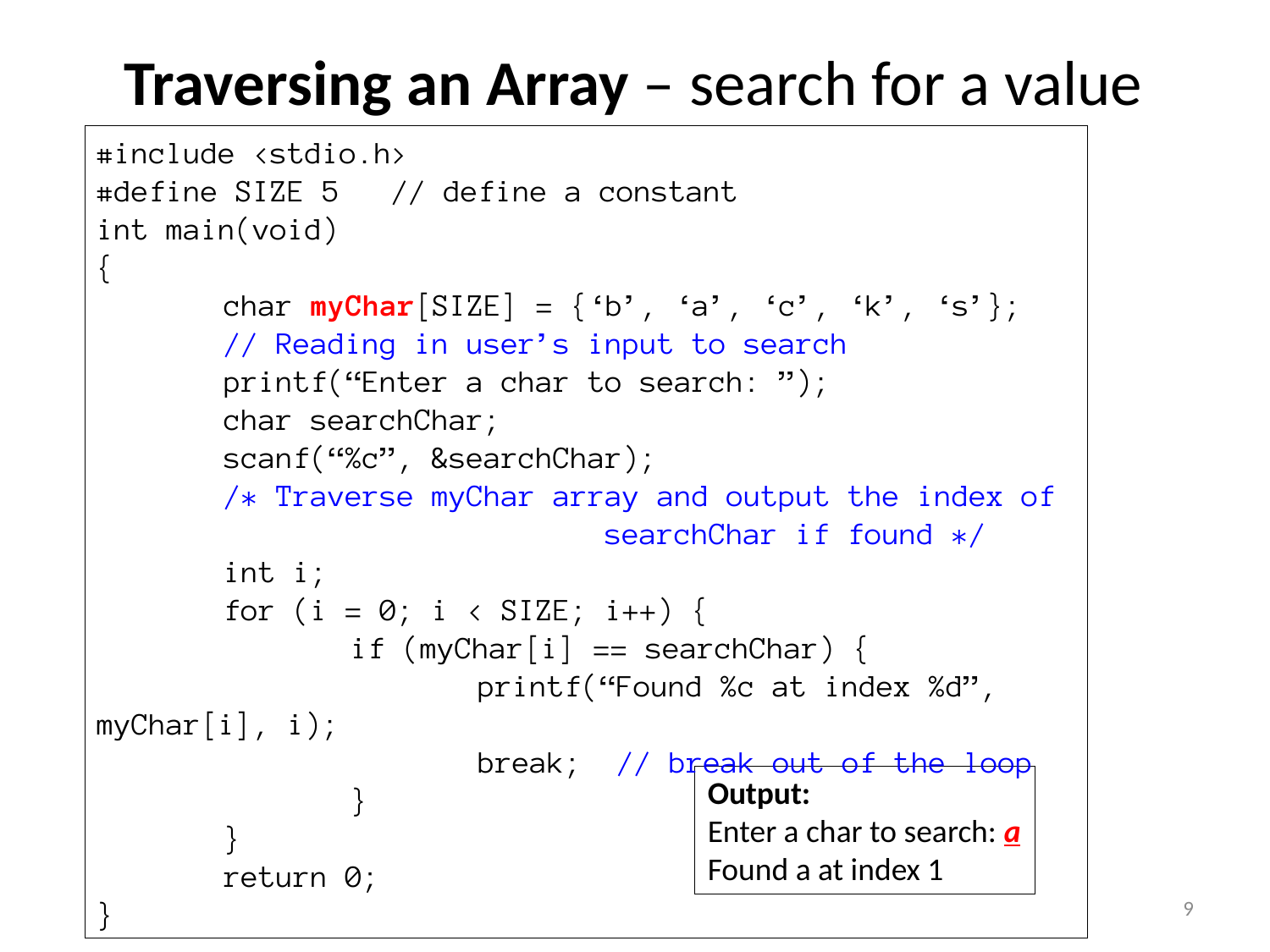

# Traversing an Array – search for a value
#include <stdio.h>
#define SIZE 5   // define a constant
int main(void)
{
	char myChar[SIZE] = {‘b’, ‘a’, ‘c’, ‘k’, ‘s’};
	// Reading in user’s input to search
	printf(“Enter a char to search: ”);
	char searchChar;
	scanf(“%c”, &searchChar);
	/* Traverse myChar array and output the index of 				searchChar if found */
	int i;
	for (i = 0; i < SIZE; i++) {
		if (myChar[i] == searchChar) {
			printf(“Found %c at index %d”, myChar[i], i);
			break;  // break out of the loop
		}
	}
	return 0;
}
Output:
Enter a char to search: a
Found a at index 1
9